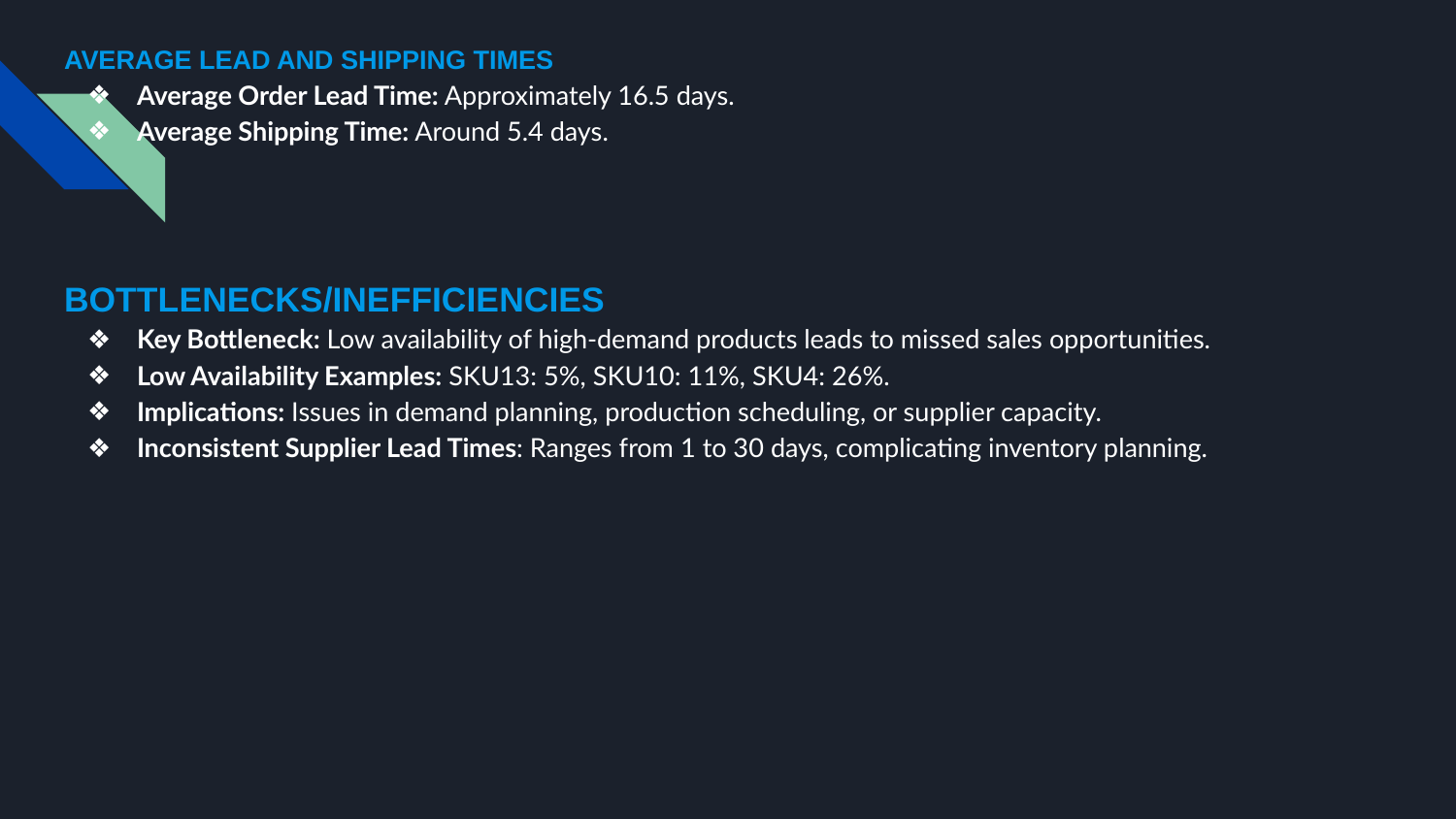

AVERAGE LEAD AND SHIPPING TIMES
Average Order Lead Time: Approximately 16.5 days.
Average Shipping Time: Around 5.4 days.

BOTTLENECKS/INEFFICIENCIES
Key Bottleneck: Low availability of high-demand products leads to missed sales opportunities.
Low Availability Examples: SKU13: 5%, SKU10: 11%, SKU4: 26%.
Implications: Issues in demand planning, production scheduling, or supplier capacity.
Inconsistent Supplier Lead Times: Ranges from 1 to 30 days, complicating inventory planning.